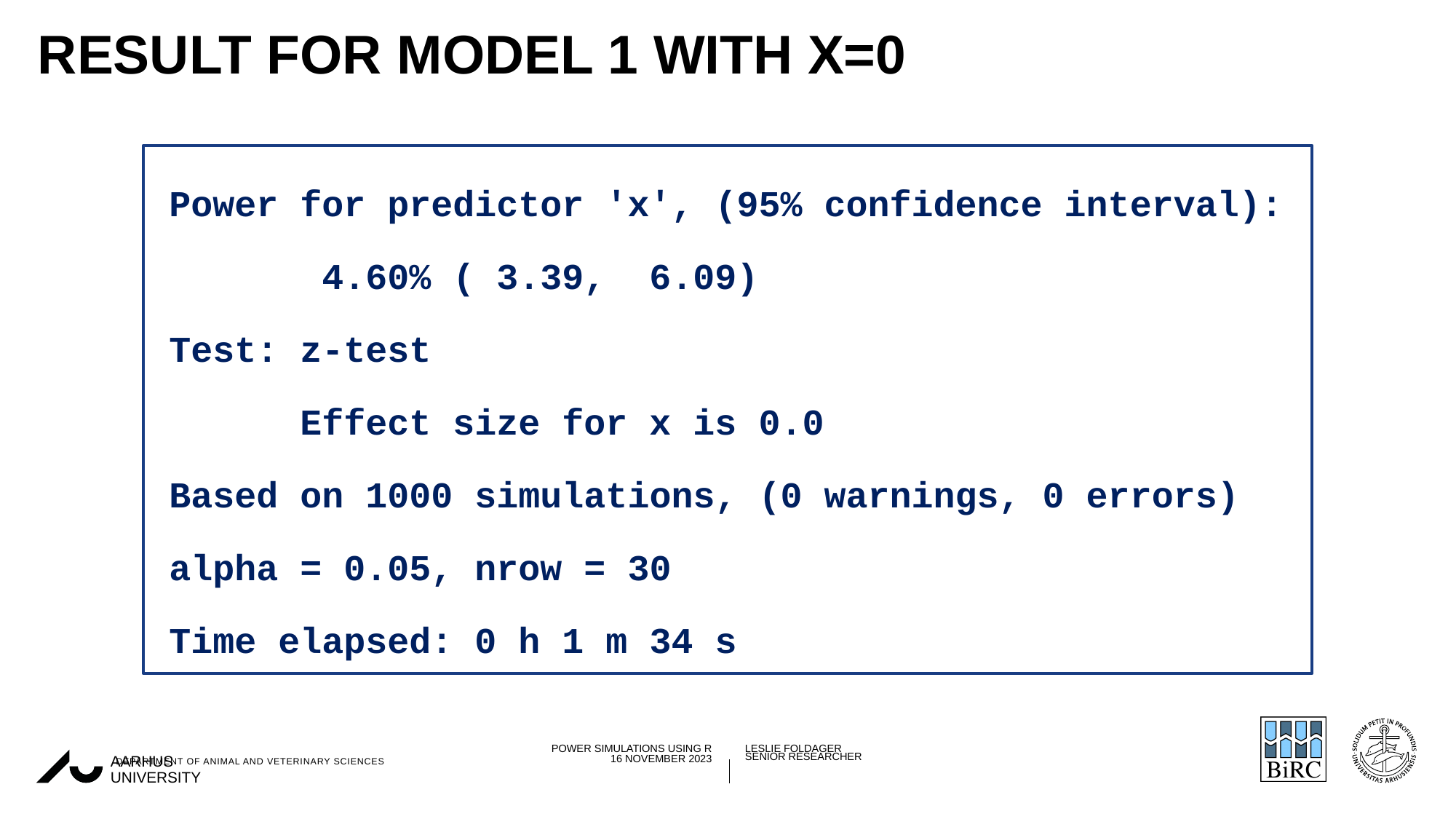

# result for model 1 with x=0
Power for predictor 'x', (95% confidence interval):
       4.60% ( 3.39,  6.09)
Test: z-test
      Effect size for x is 0.0
Based on 1000 simulations, (0 warnings, 0 errors)
alpha = 0.05, nrow = 30
Time elapsed: 0 h 1 m 34 s
16/11/202326/08/2019